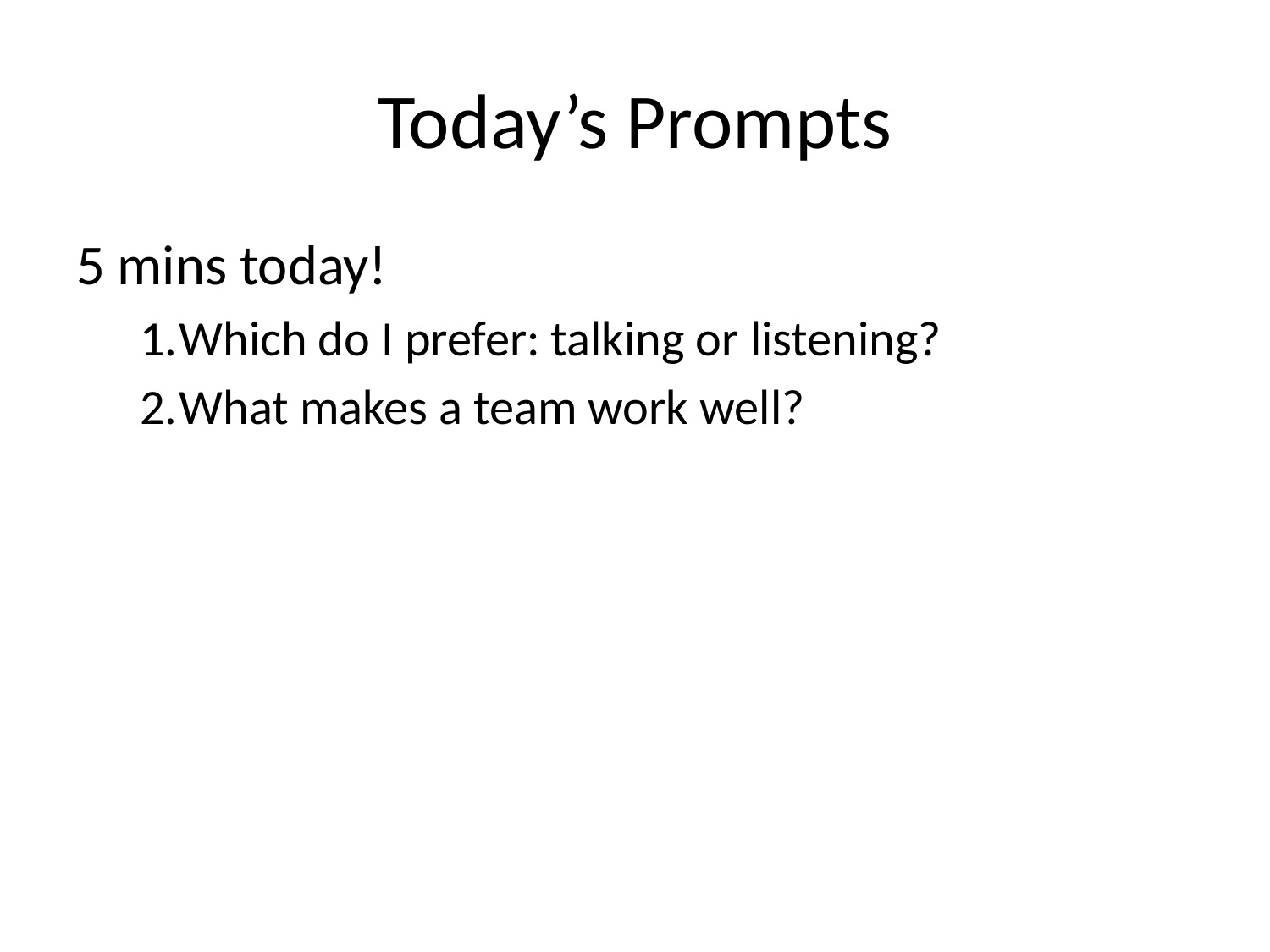

# Today’s Prompts
5 mins today!
Which do I prefer: talking or listening?
What makes a team work well?